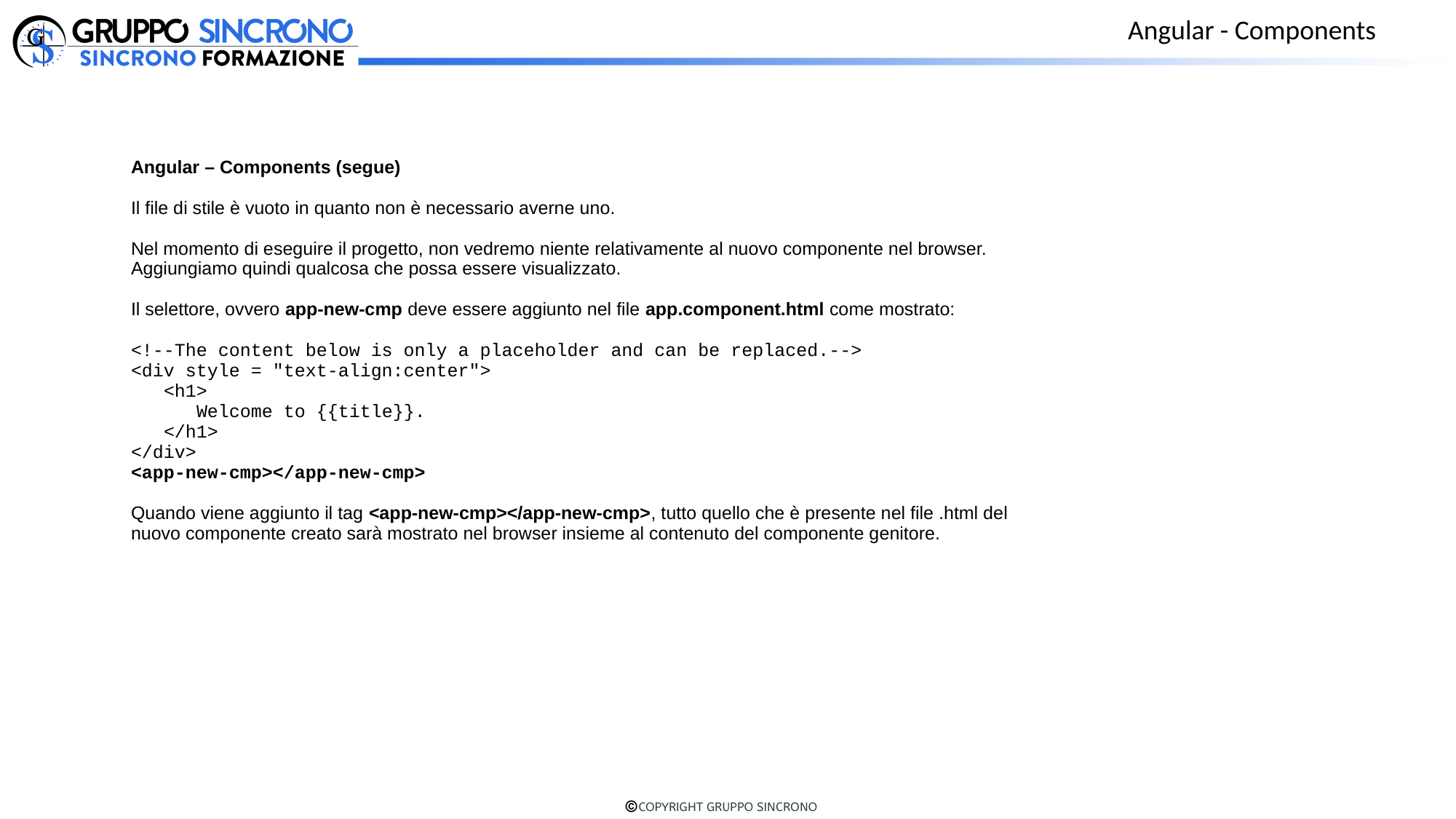

Angular - Components
Angular – Components (segue)

Il file di stile è vuoto in quanto non è necessario averne uno.

Nel momento di eseguire il progetto, non vedremo niente relativamente al nuovo componente nel browser.
Aggiungiamo quindi qualcosa che possa essere visualizzato.

Il selettore, ovvero app-new-cmp deve essere aggiunto nel file app.component.html come mostrato:

<!--The content below is only a placeholder and can be replaced.-->
<div style = "text-align:center">
   <h1>
      Welcome to {{title}}.
   </h1>
</div>
<app-new-cmp></app-new-cmp>

Quando viene aggiunto il tag <app-new-cmp></app-new-cmp>, tutto quello che è presente nel file .html del
nuovo componente creato sarà mostrato nel browser insieme al contenuto del componente genitore.